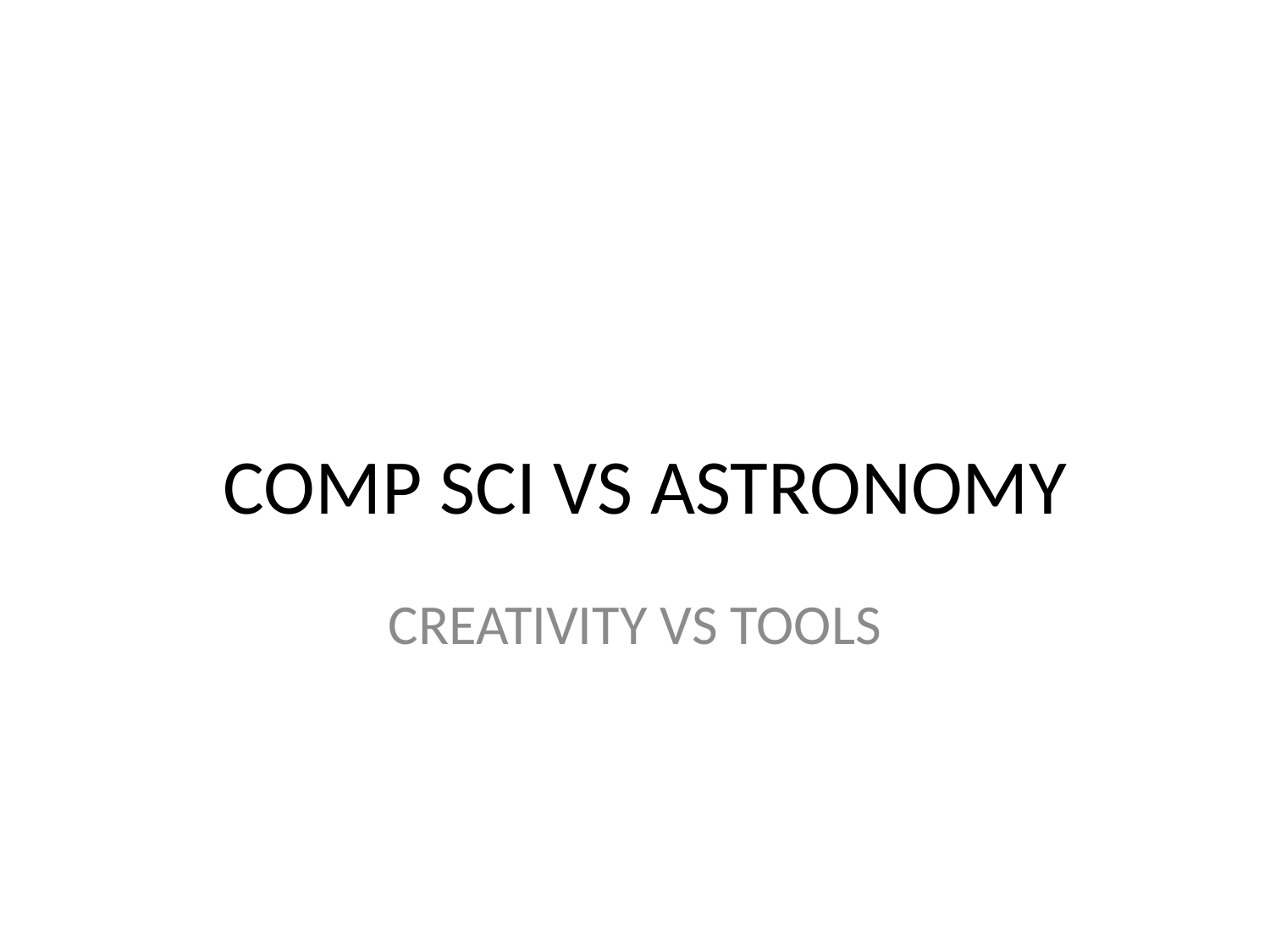

# COMP SCI VS ASTRONOMY
CREATIVITY VS TOOLS